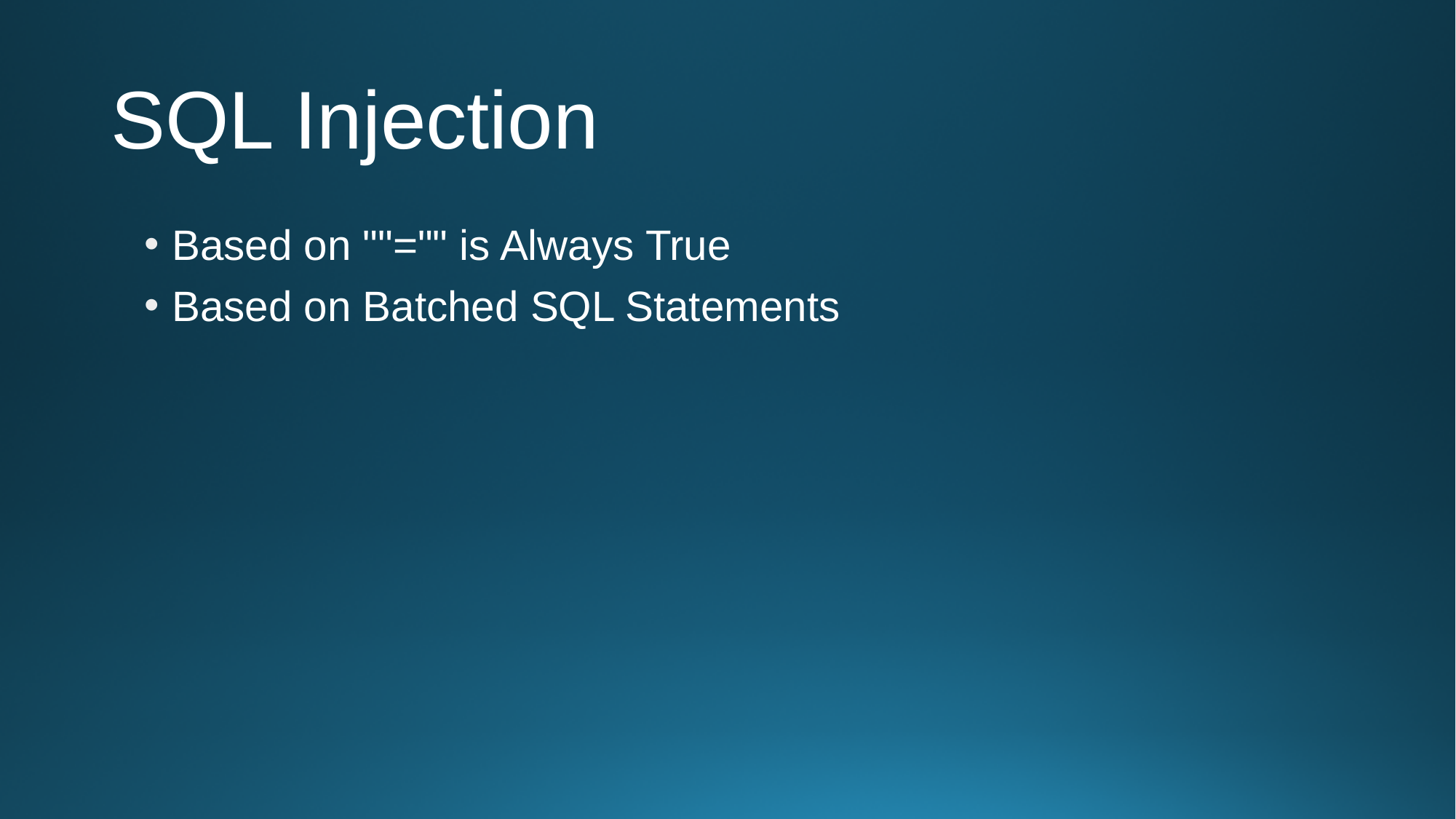

# SQL Injection
Based on ""="" is Always True
Based on Batched SQL Statements